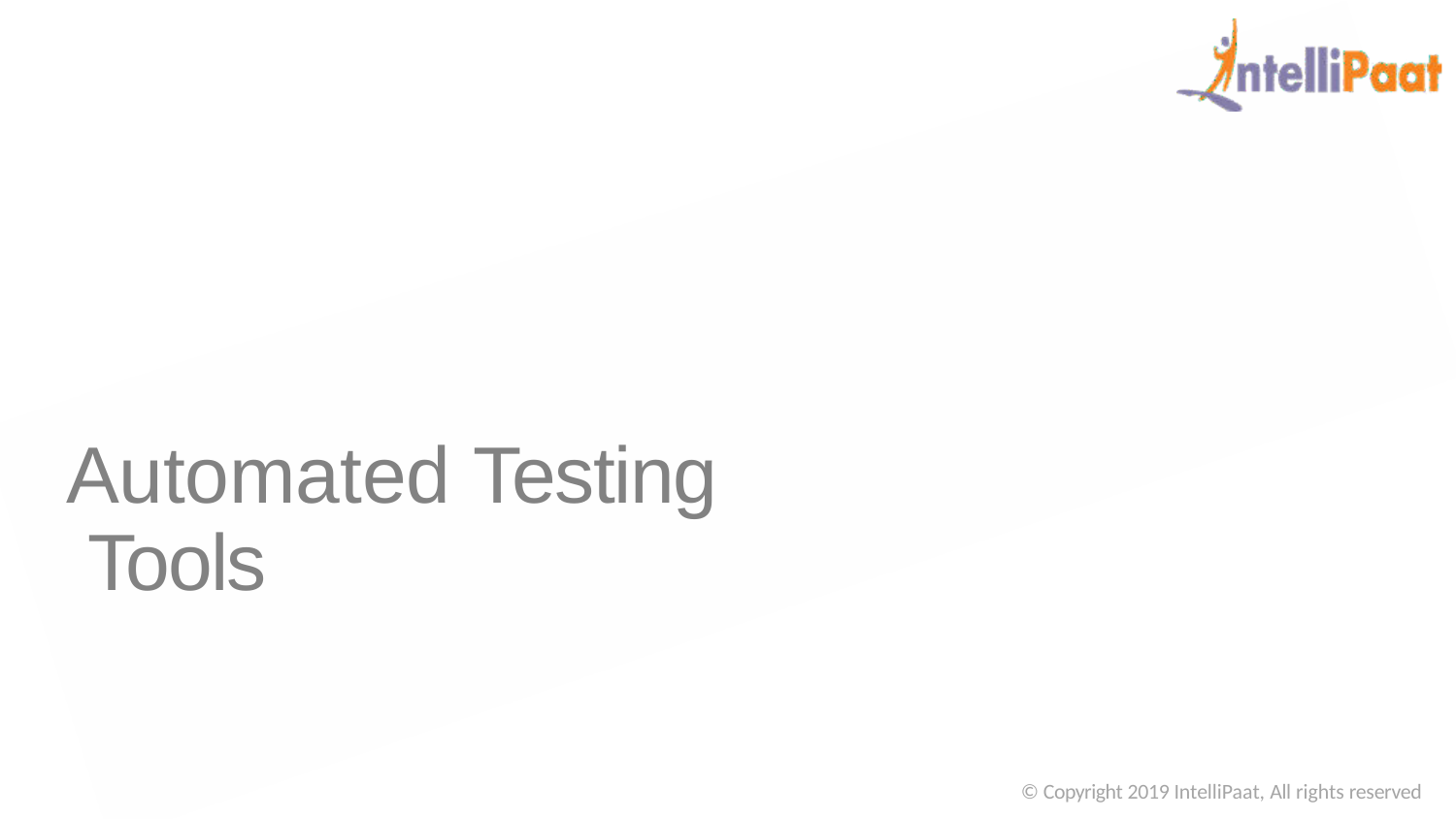

# Automated Testing  Tools
© Copyright 2019 IntelliPaat, All rights reserved